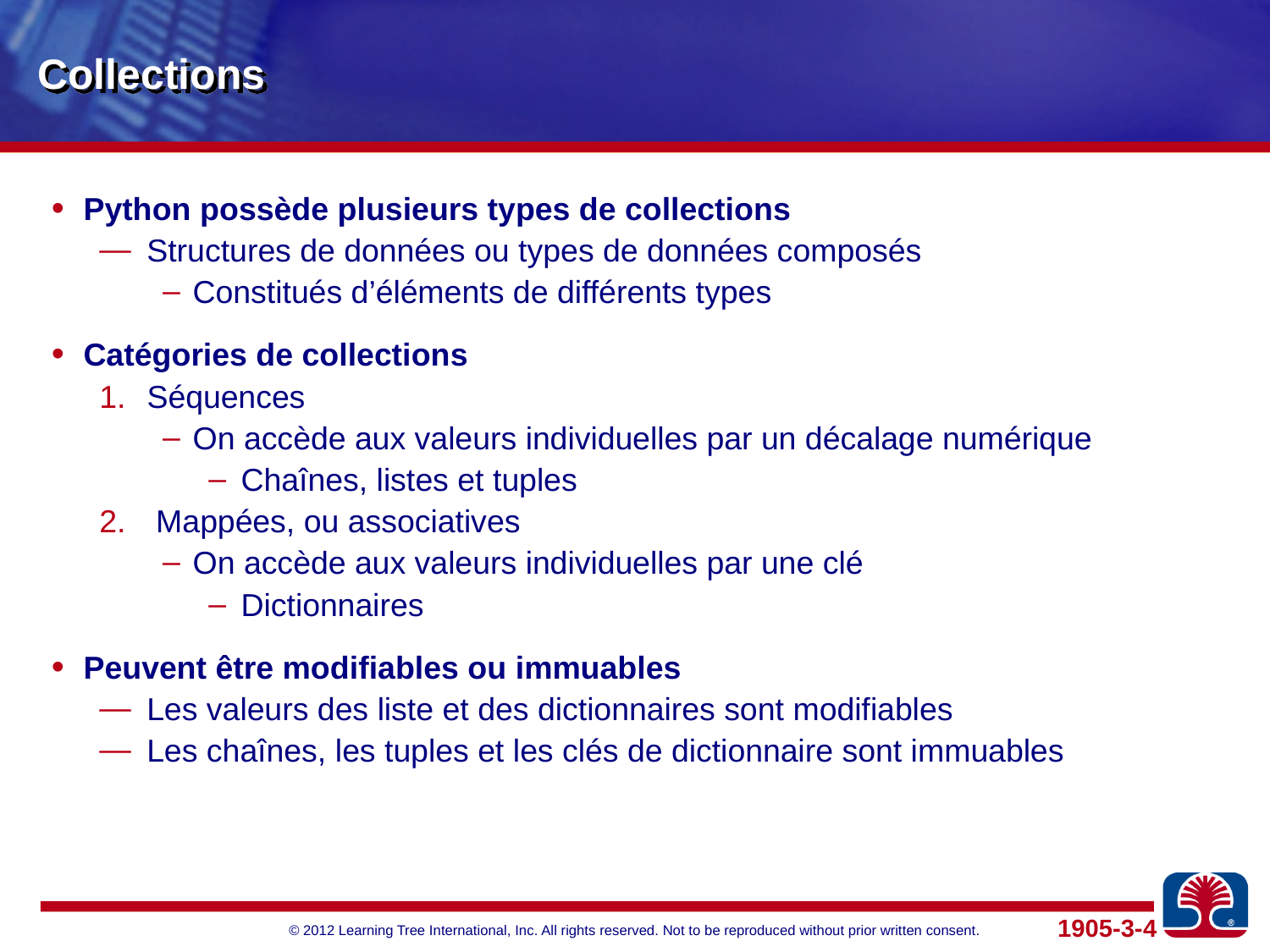

# Collections
Python possède plusieurs types de collections
Structures de données ou types de données composés
Constitués d’éléments de différents types
Catégories de collections
Séquences
On accède aux valeurs individuelles par un décalage numérique
Chaînes, listes et tuples
 Mappées, ou associatives
On accède aux valeurs individuelles par une clé
Dictionnaires
Peuvent être modifiables ou immuables
Les valeurs des liste et des dictionnaires sont modifiables
Les chaînes, les tuples et les clés de dictionnaire sont immuables